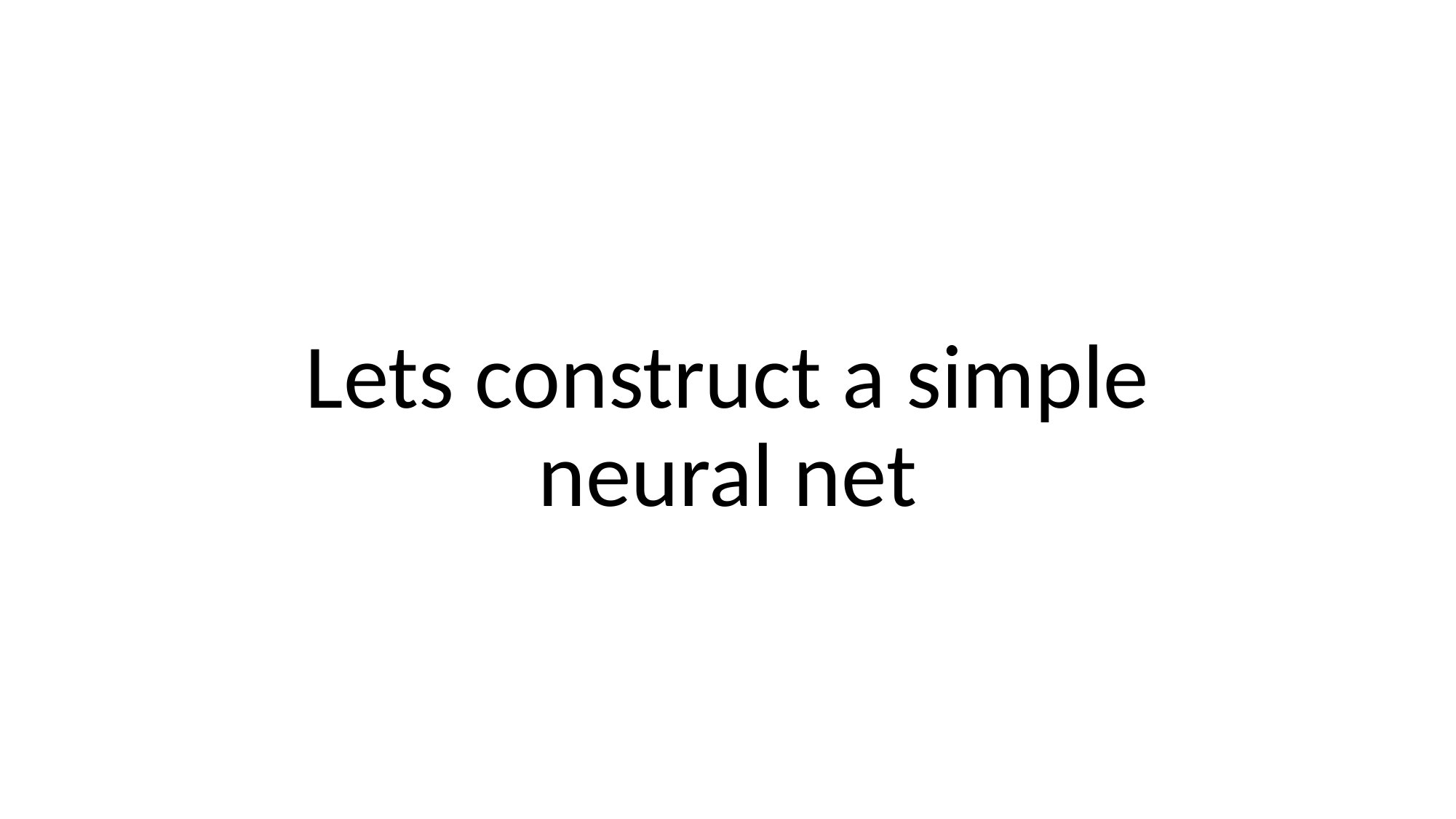

# Lets construct a simple neural net